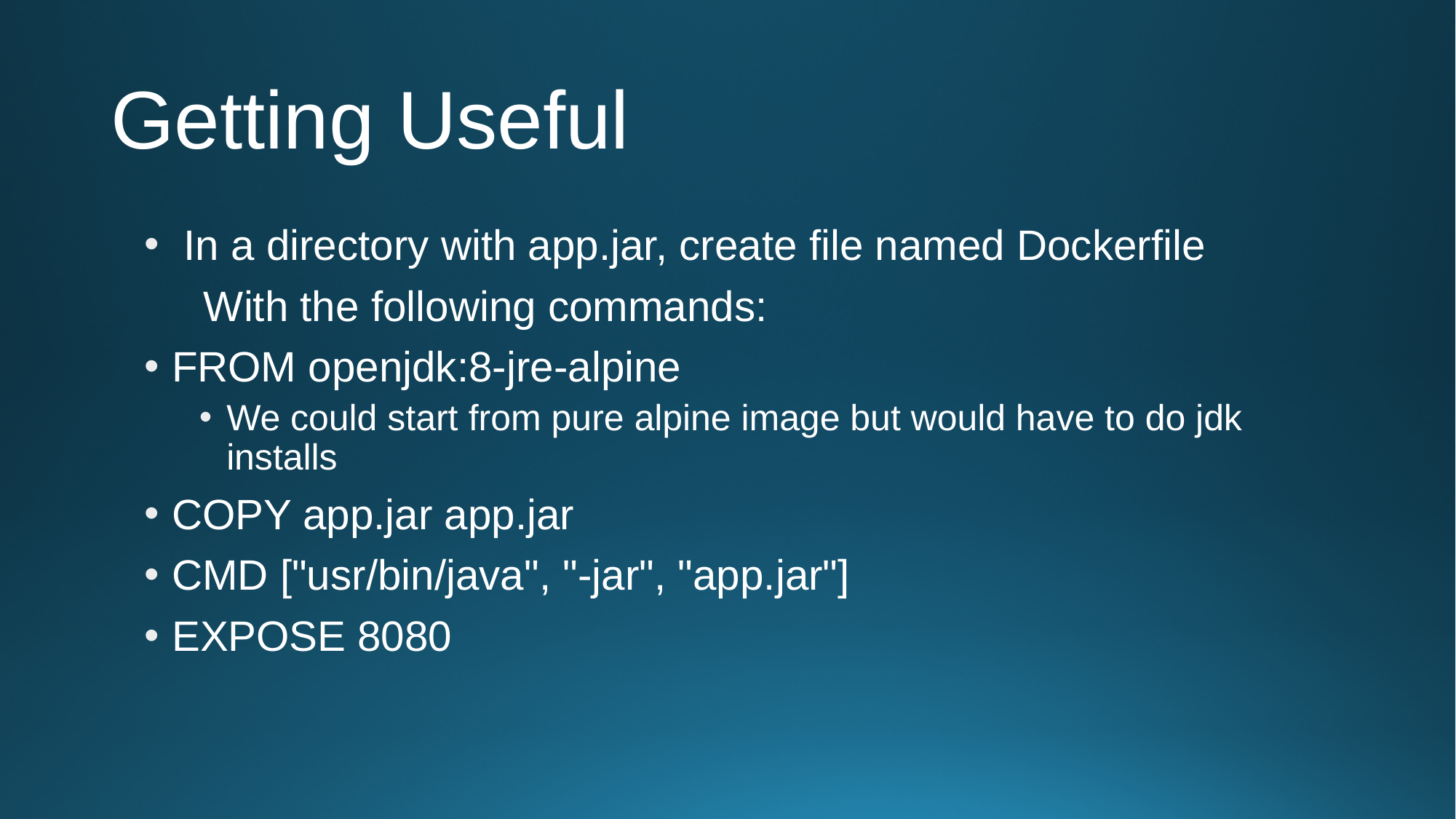

# Getting Useful
 In a directory with app.jar, create file named Dockerfile
     With the following commands:
FROM openjdk:8-jre-alpine
We could start from pure alpine image but would have to do jdk installs
COPY app.jar app.jar
CMD ["usr/bin/java", "-jar", "app.jar"]
EXPOSE 8080